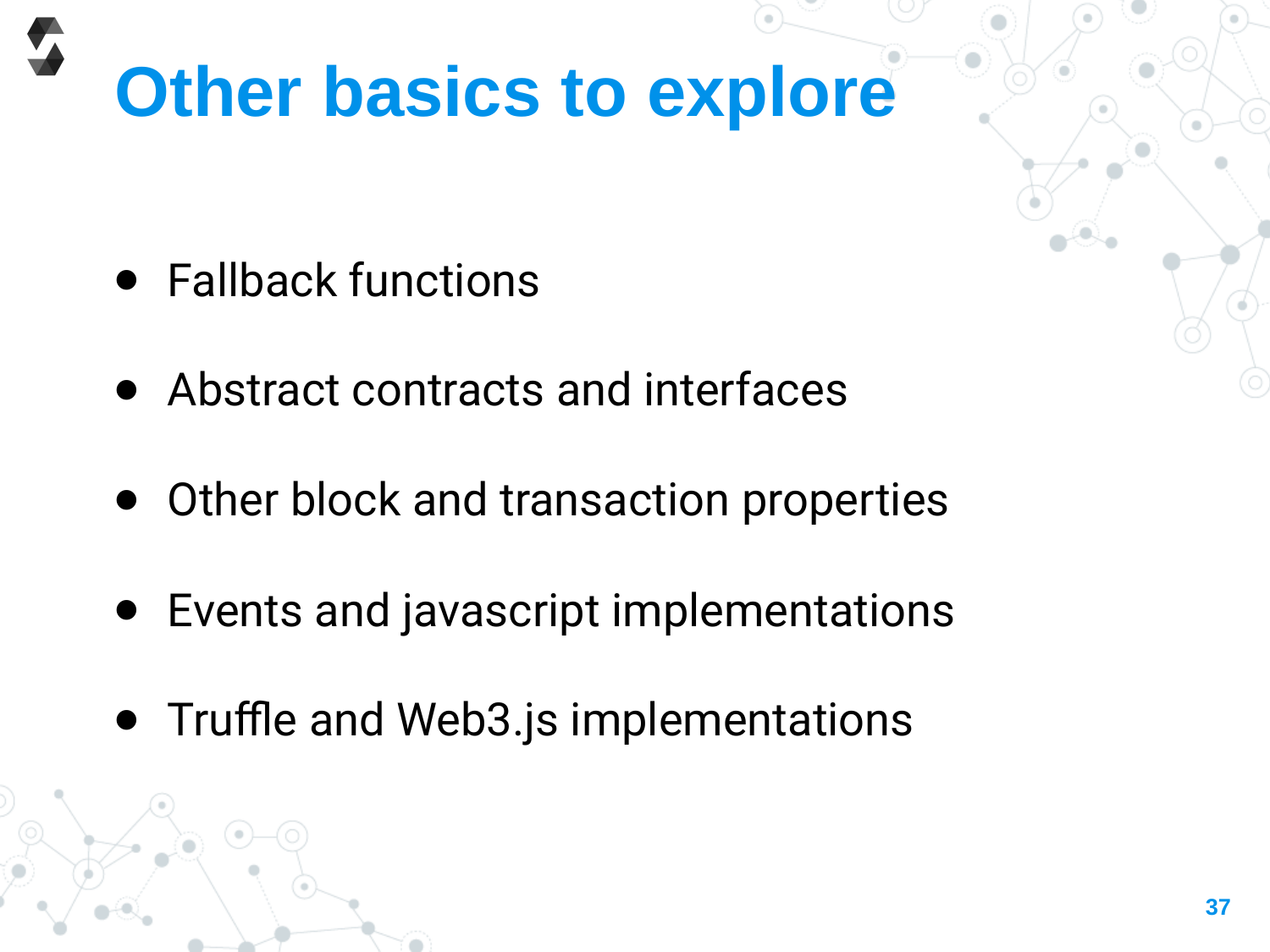

# Other basics to explore
Fallback functions
Abstract contracts and interfaces
Other block and transaction properties
Events and javascript implementations
Truffle and Web3.js implementations
37